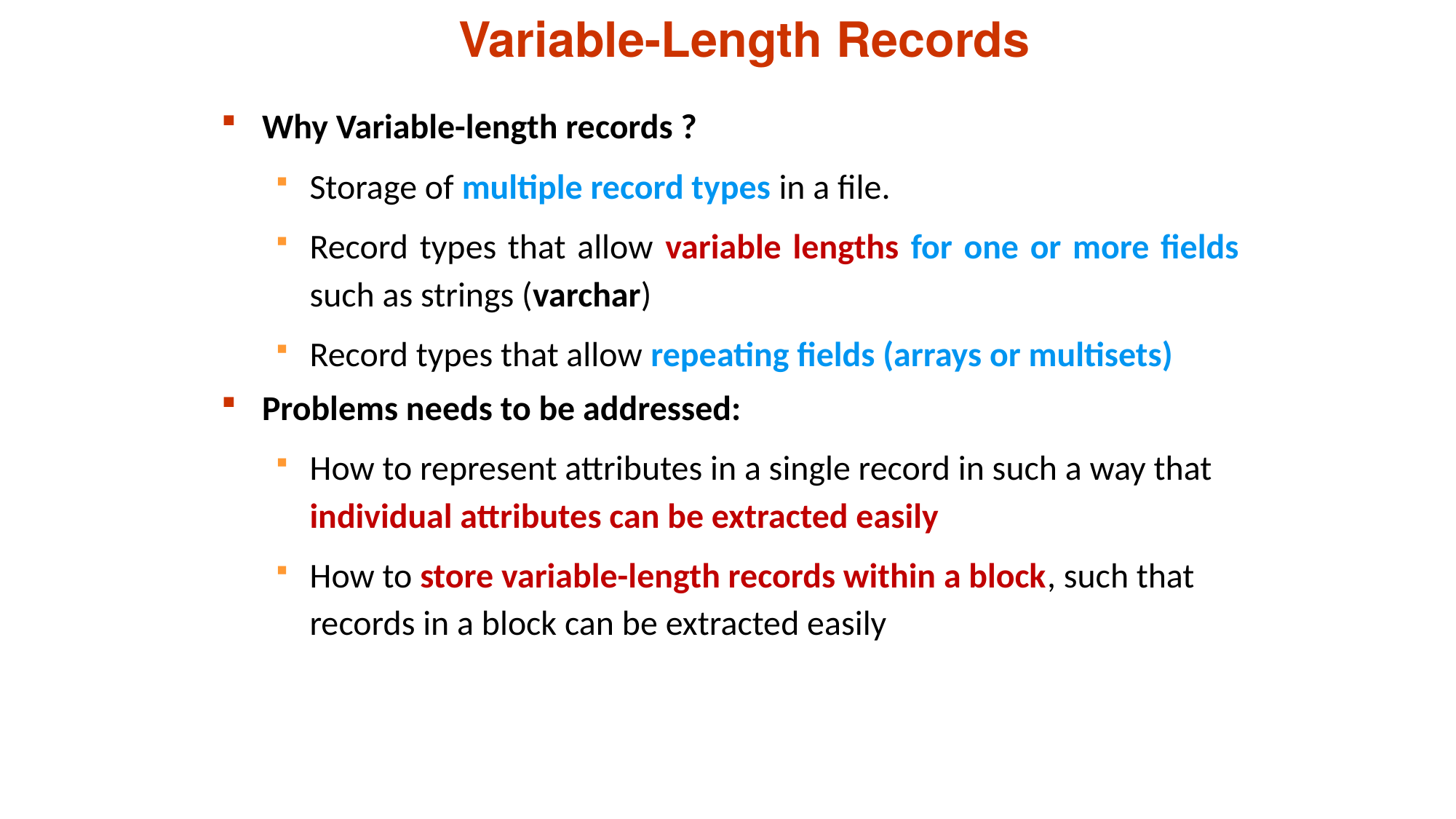

# Variable-Length Records
Why Variable-length records ?
Storage of multiple record types in a file.
Record types that allow variable lengths for one or more fields such as strings (varchar)
Record types that allow repeating fields (arrays or multisets)
Problems needs to be addressed:
How to represent attributes in a single record in such a way that individual attributes can be extracted easily
How to store variable-length records within a block, such that records in a block can be extracted easily